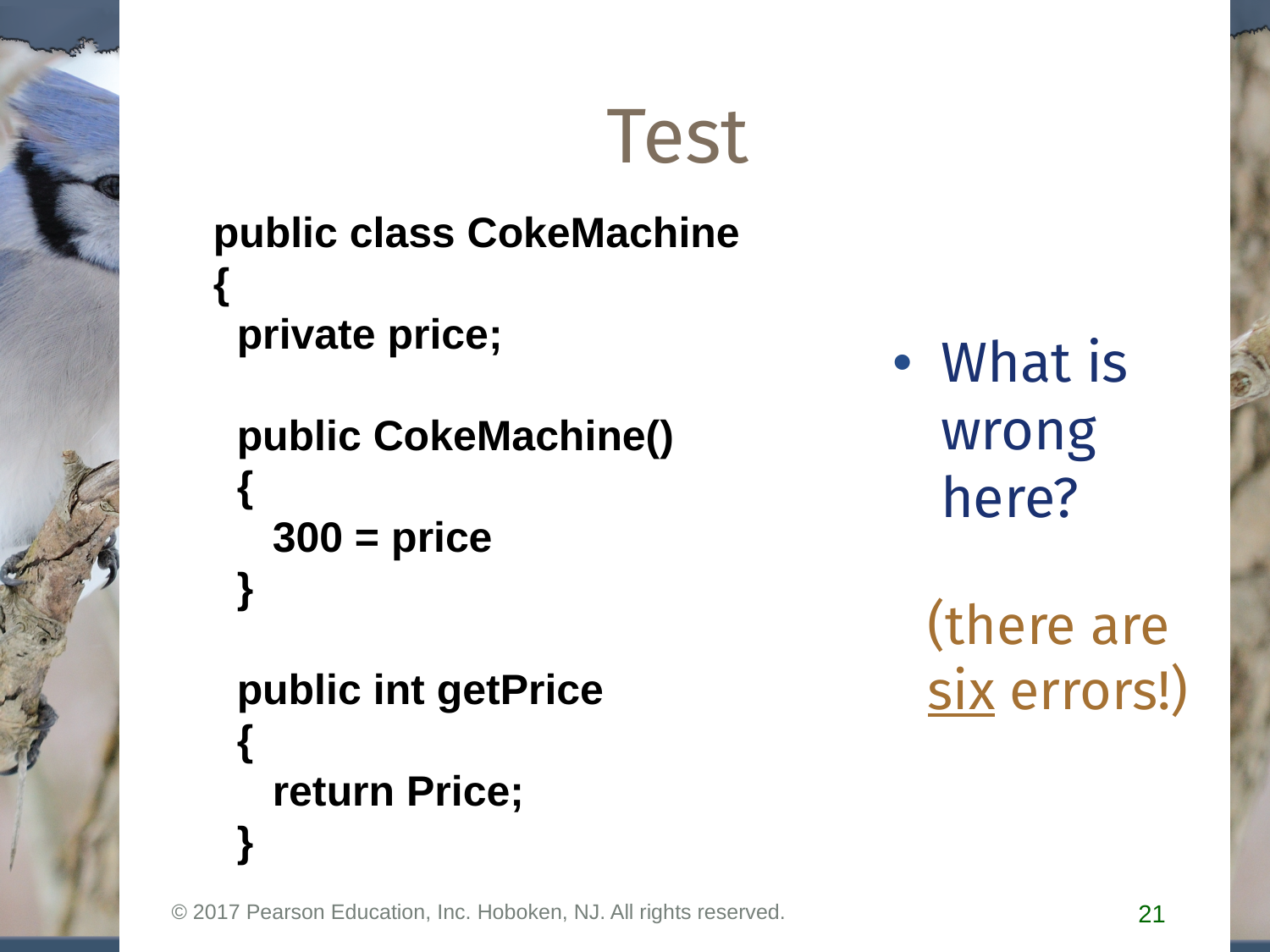

# Test
public class CokeMachine
{
  private price;

  public CokeMachine()
  {
     300 = price
  }

  public int getPrice
  {
     return Price;
  }
What is wrong here?
(there are six errors!)
© 2017 Pearson Education, Inc. Hoboken, NJ. All rights reserved.